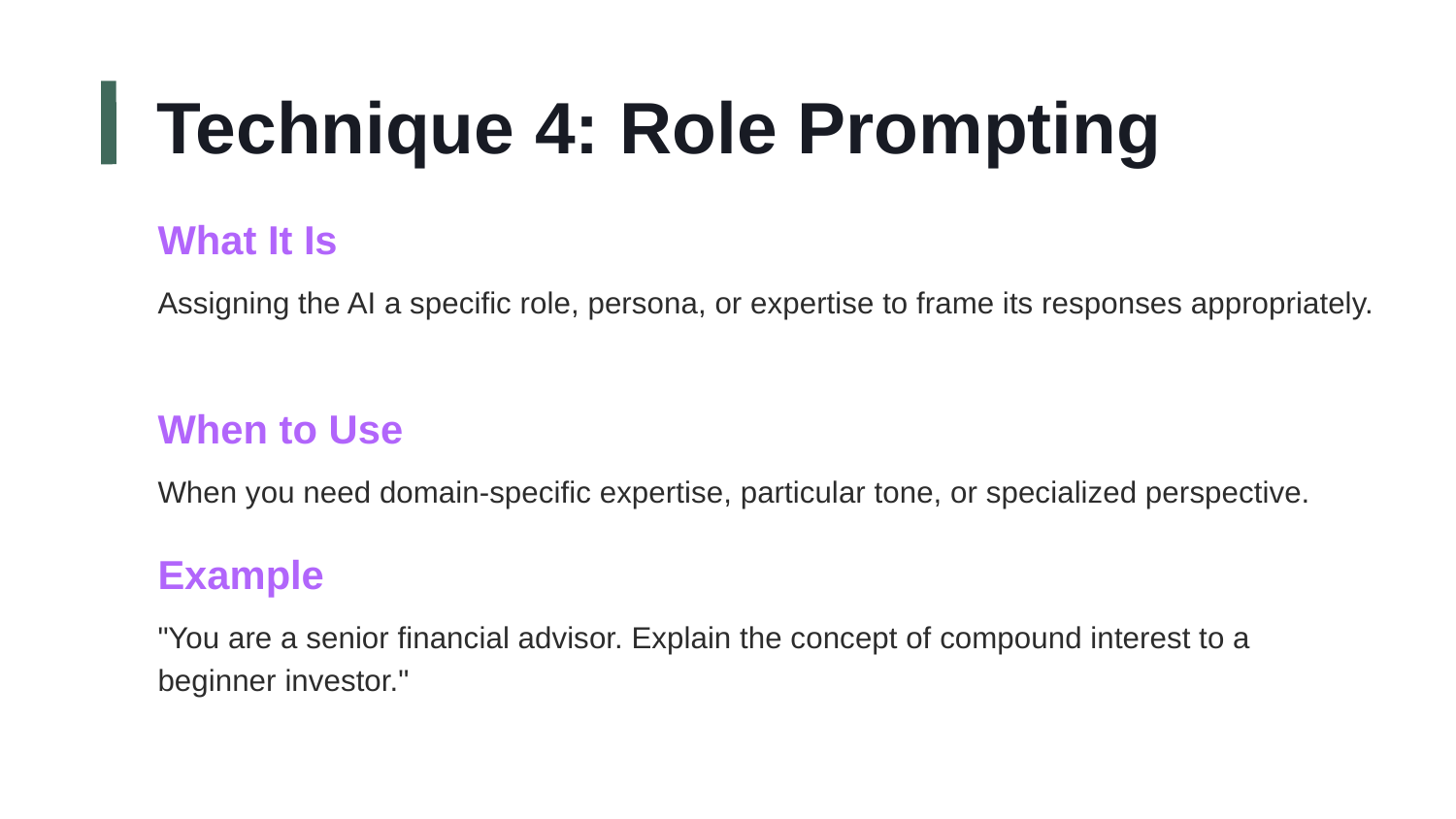

Technique 4: Role Prompting
What It Is
Assigning the AI a specific role, persona, or expertise to frame its responses appropriately.
When to Use
When you need domain-specific expertise, particular tone, or specialized perspective.
Example
"You are a senior financial advisor. Explain the concept of compound interest to a beginner investor."